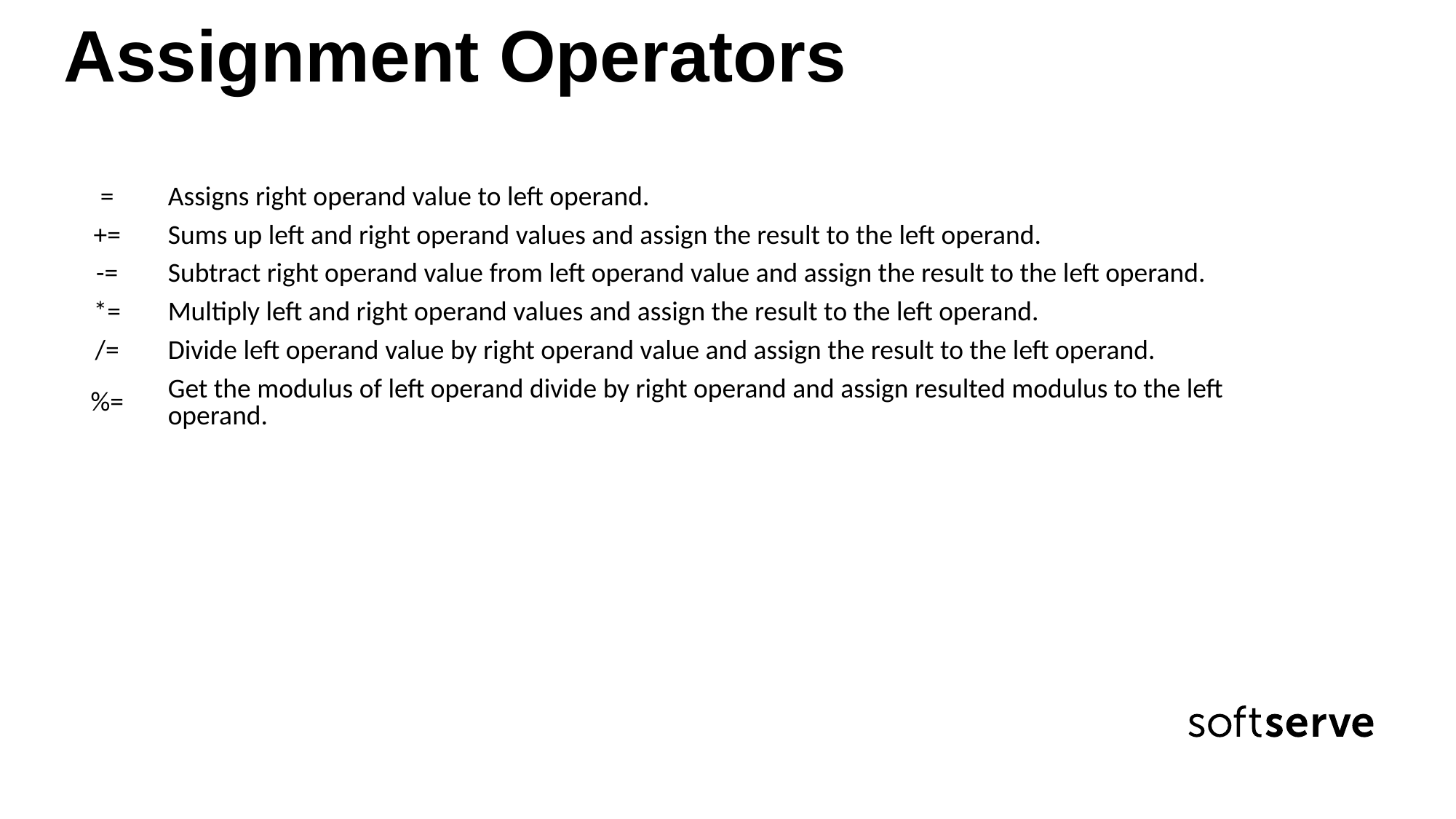

Assignment Operators
| = | Assigns right operand value to left operand. |
| --- | --- |
| += | Sums up left and right operand values and assign the result to the left operand. |
| -= | Subtract right operand value from left operand value and assign the result to the left operand. |
| \*= | Multiply left and right operand values and assign the result to the left operand. |
| /= | Divide left operand value by right operand value and assign the result to the left operand. |
| %= | Get the modulus of left operand divide by right operand and assign resulted modulus to the left operand. |